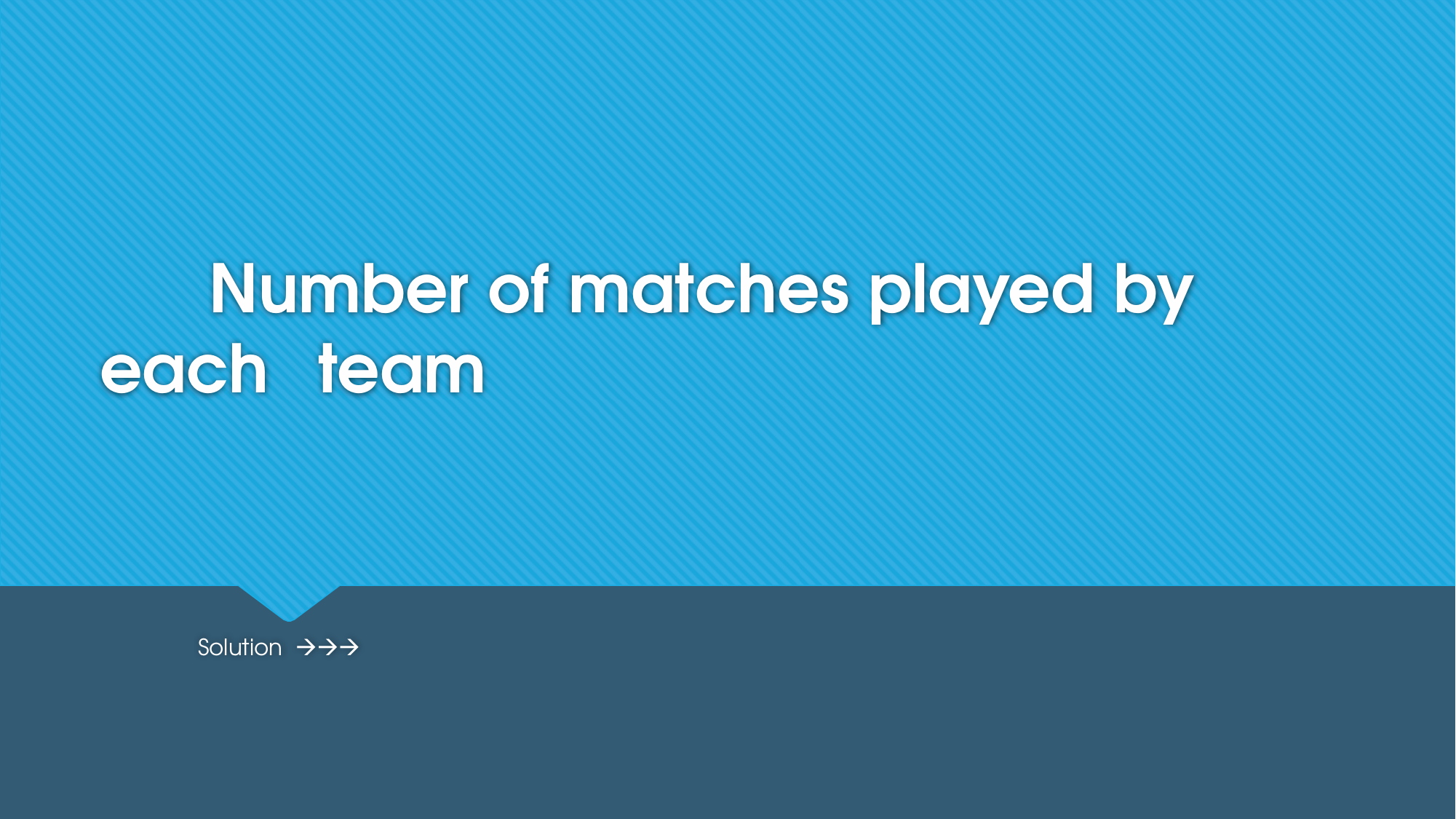

# Number of matches played by each 	team
																			Solution  🡪🡪🡪